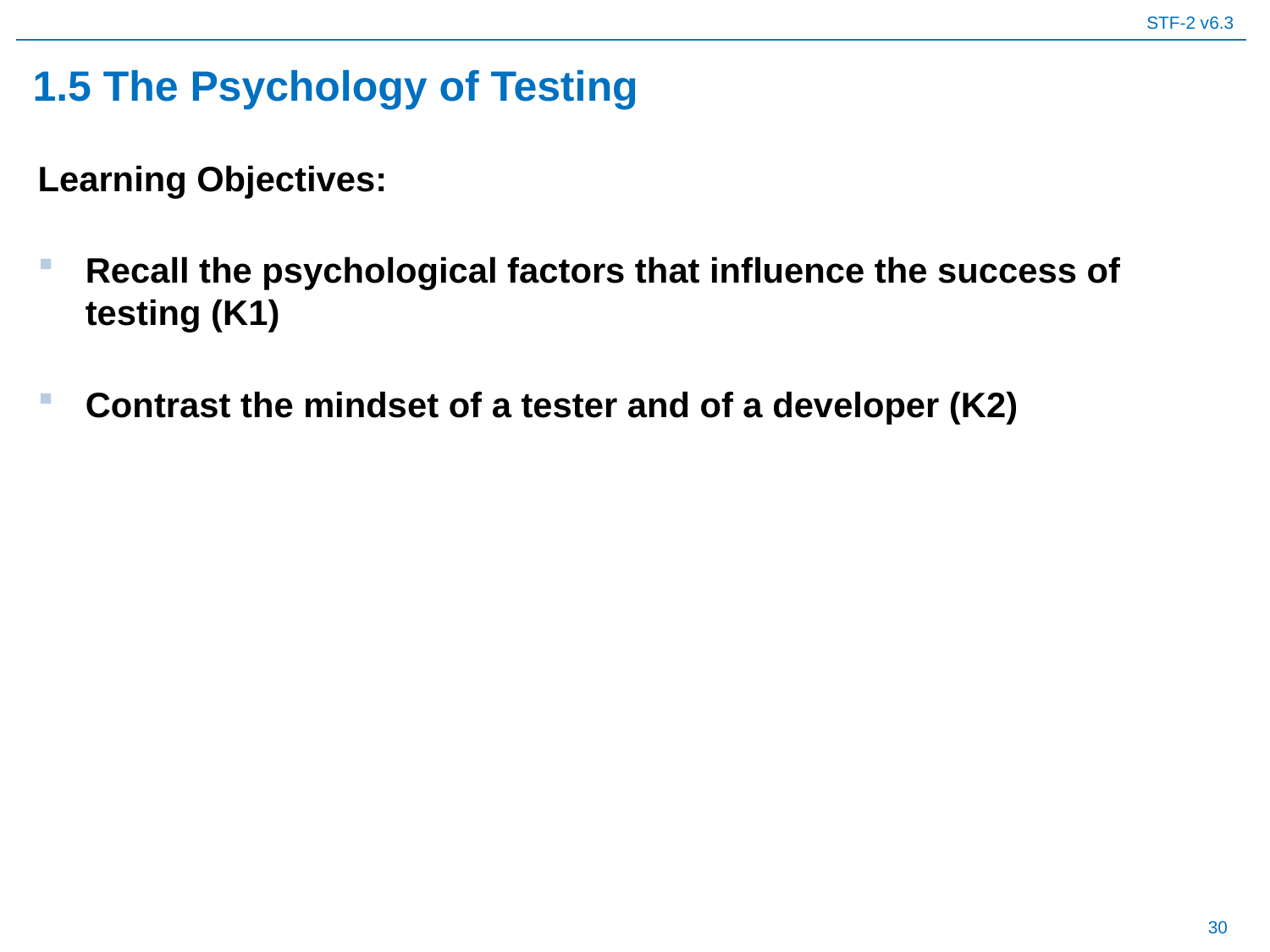

# 1.5 The Psychology of Testing
Learning Objectives:
Recall the psychological factors that influence the success of testing (K1)
Contrast the mindset of a tester and of a developer (K2)